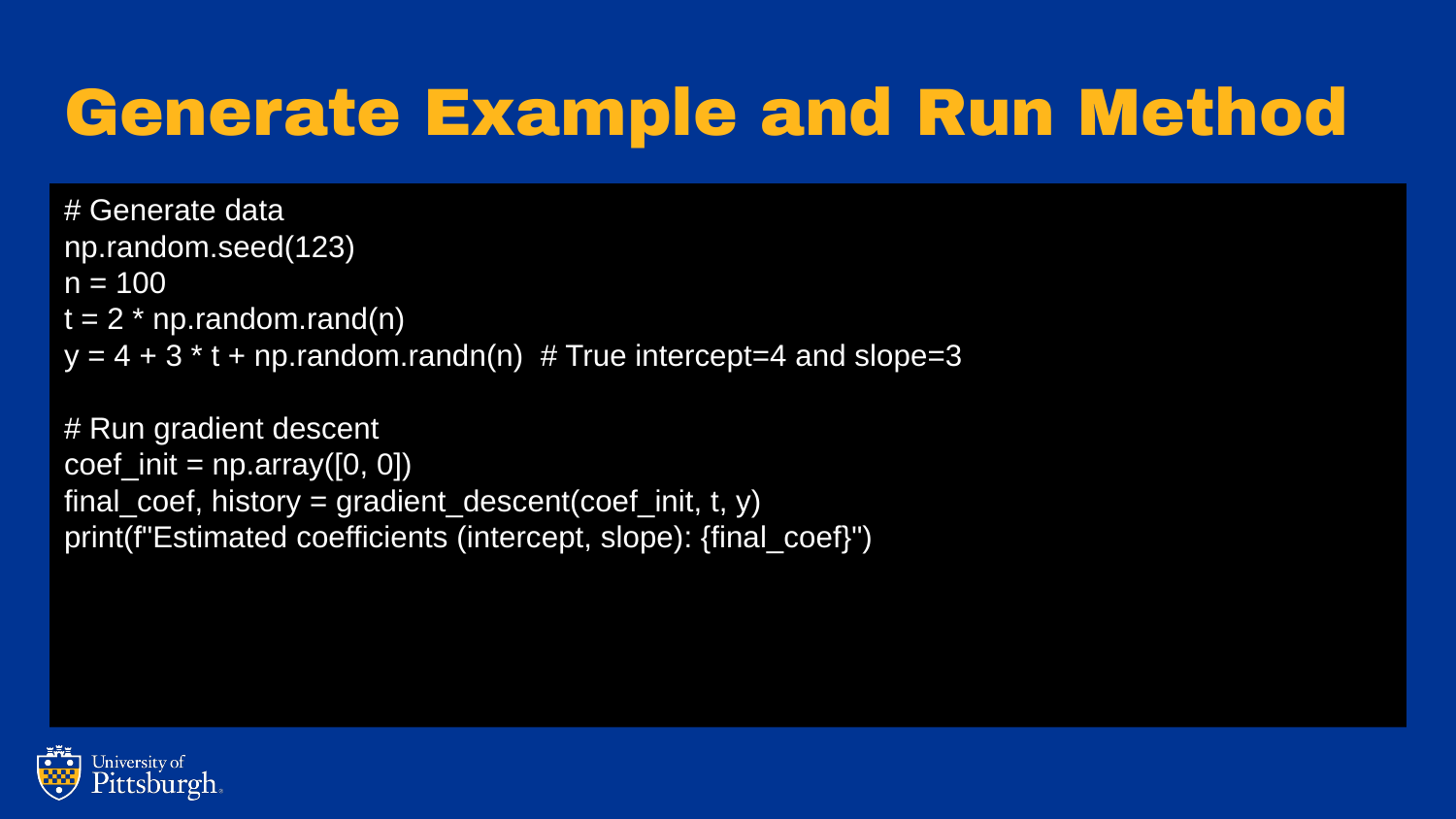

# Generate Example and Run Method
# Generate data
np.random.seed(123)
n = 100
t = 2 * np.random.rand(n)
y = 4 + 3 * t + np.random.randn(n)  # True intercept=4 and slope=3

# Run gradient descent
coef_init = np.array([0, 0])
final_coef, history = gradient_descent(coef_init, t, y)
print(f"Estimated coefficients (intercept, slope): {final_coef}")